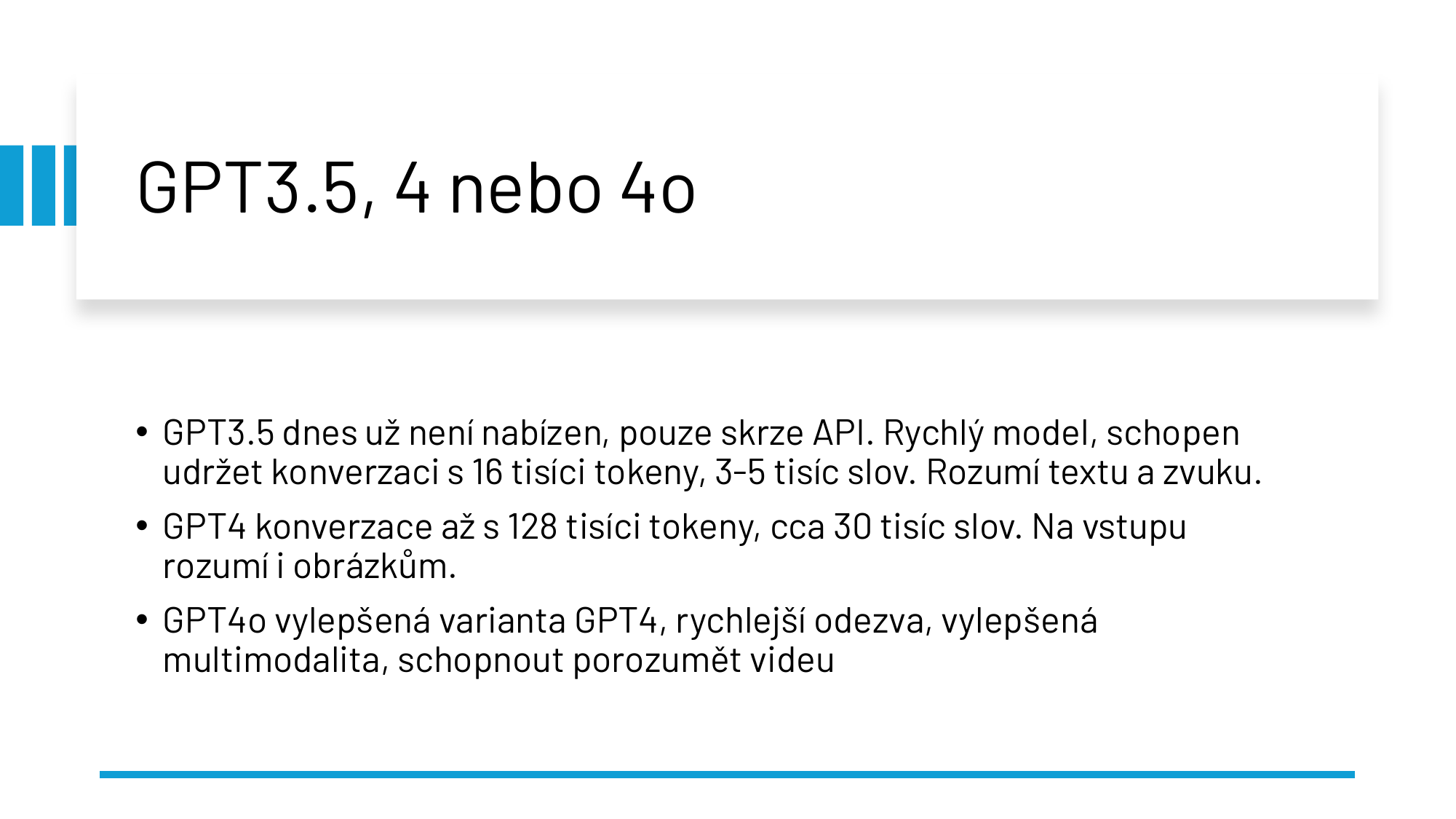

# GPT3.5, 4 nebo 4o

GPT3.5 dnes už není nabízen, pouze skrze API. Rychlý model, schopen udržet konverzaci s 16 tisíci tokeny, 3-5 tisíc slov. Rozumí textu a zvuku.
GPT4 konverzace až s 128 tisíci tokeny, cca 30 tisíc slov. Na vstupu rozumí i obrázkům.
GPT4o vylepšená varianta GPT4, rychlejší odezva, vylepšená multimodalita, schopnout porozumět videu